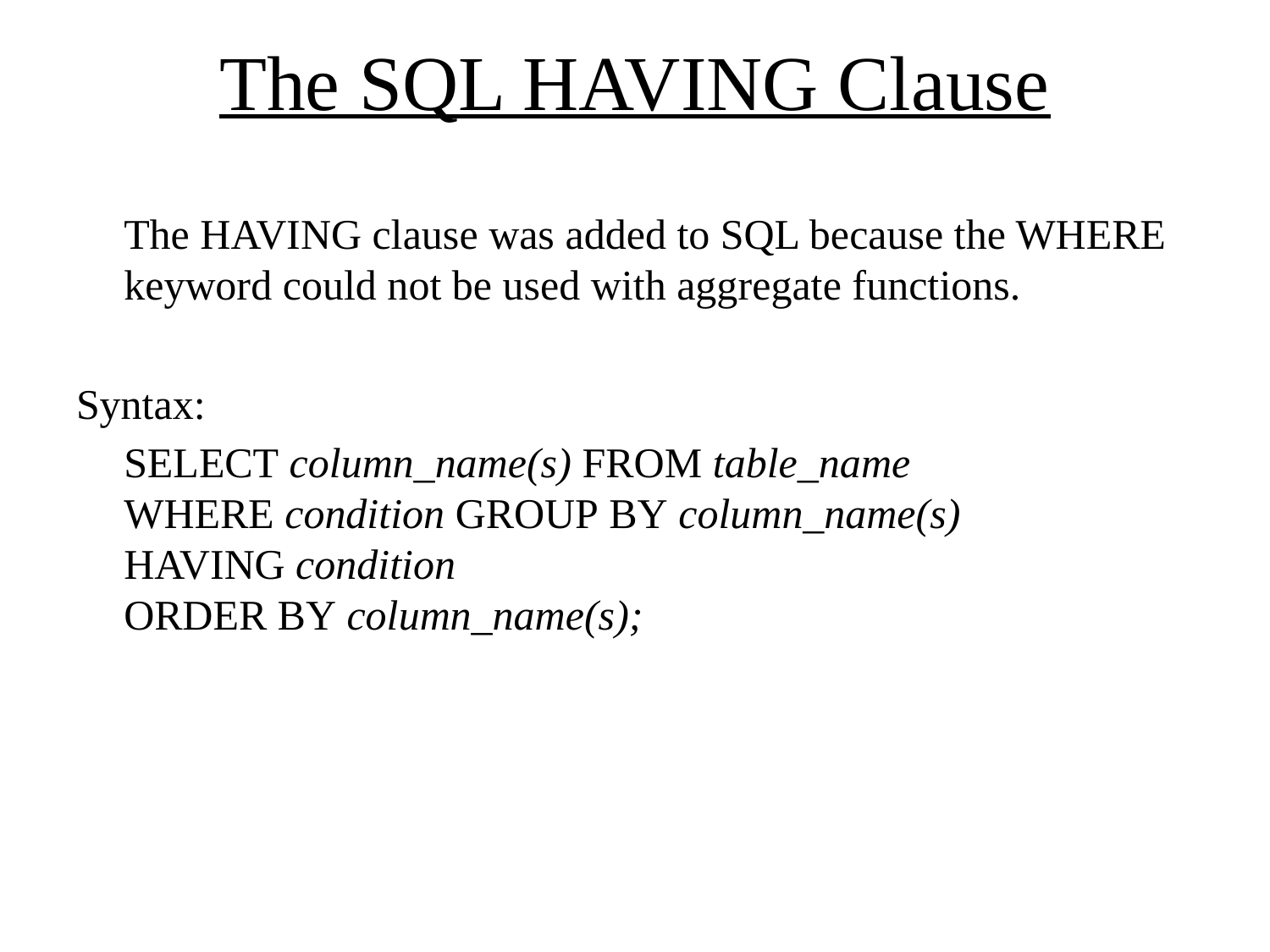

# The SQL HAVING Clause
	The HAVING clause was added to SQL because the WHERE keyword could not be used with aggregate functions.

Syntax:
	SELECT column_name(s) FROM table_name
WHERE condition GROUP BY column_name(s)
HAVING condition
ORDER BY column_name(s);